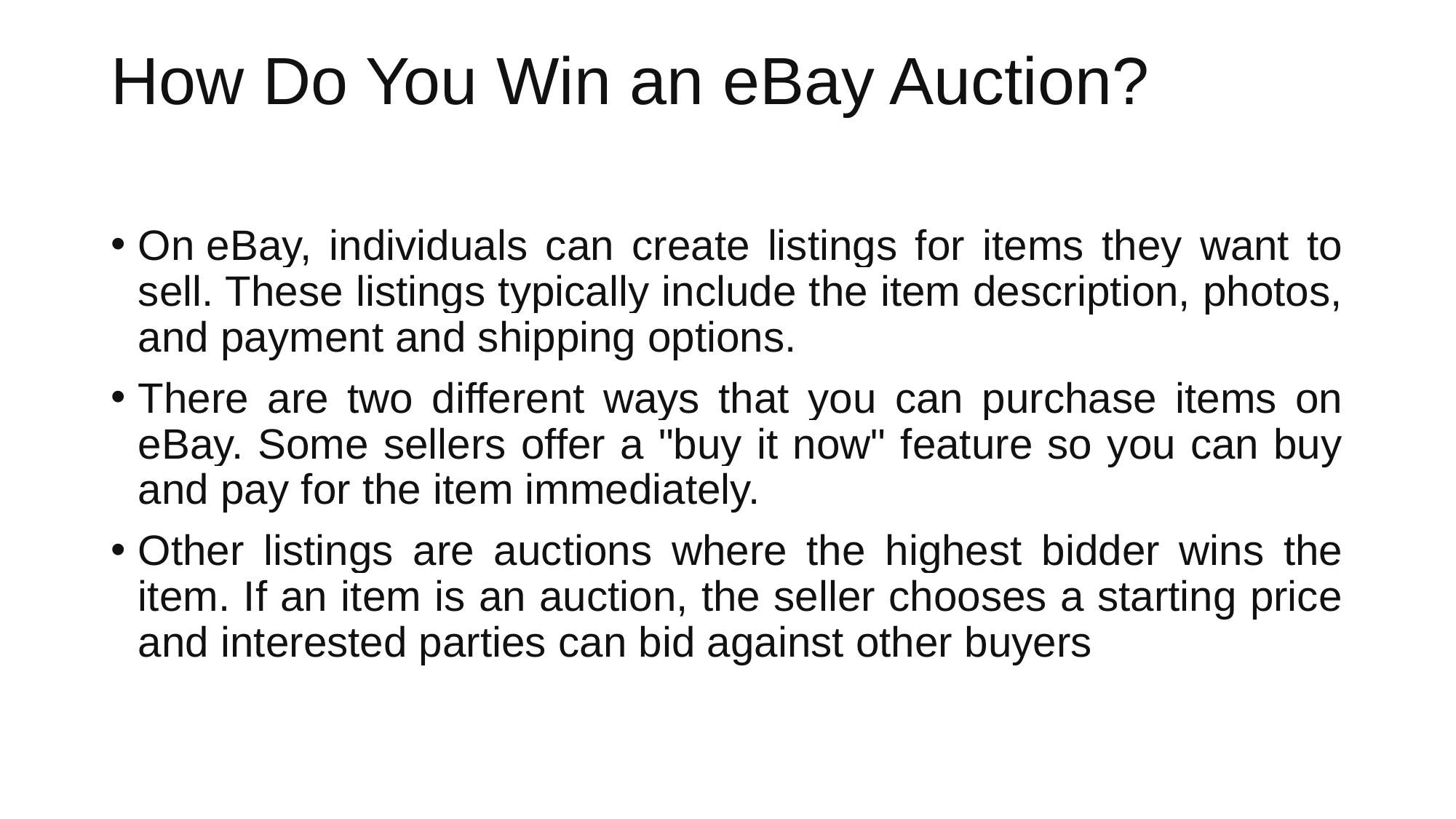

# How Do You Win an eBay Auction?
On eBay, individuals can create listings for items they want to sell. These listings typically include the item description, photos, and payment and shipping options.
There are two different ways that you can purchase items on eBay. Some sellers offer a "buy it now" feature so you can buy and pay for the item immediately.
Other listings are auctions where the highest bidder wins the item. If an item is an auction, the seller chooses a starting price and interested parties can bid against other buyers